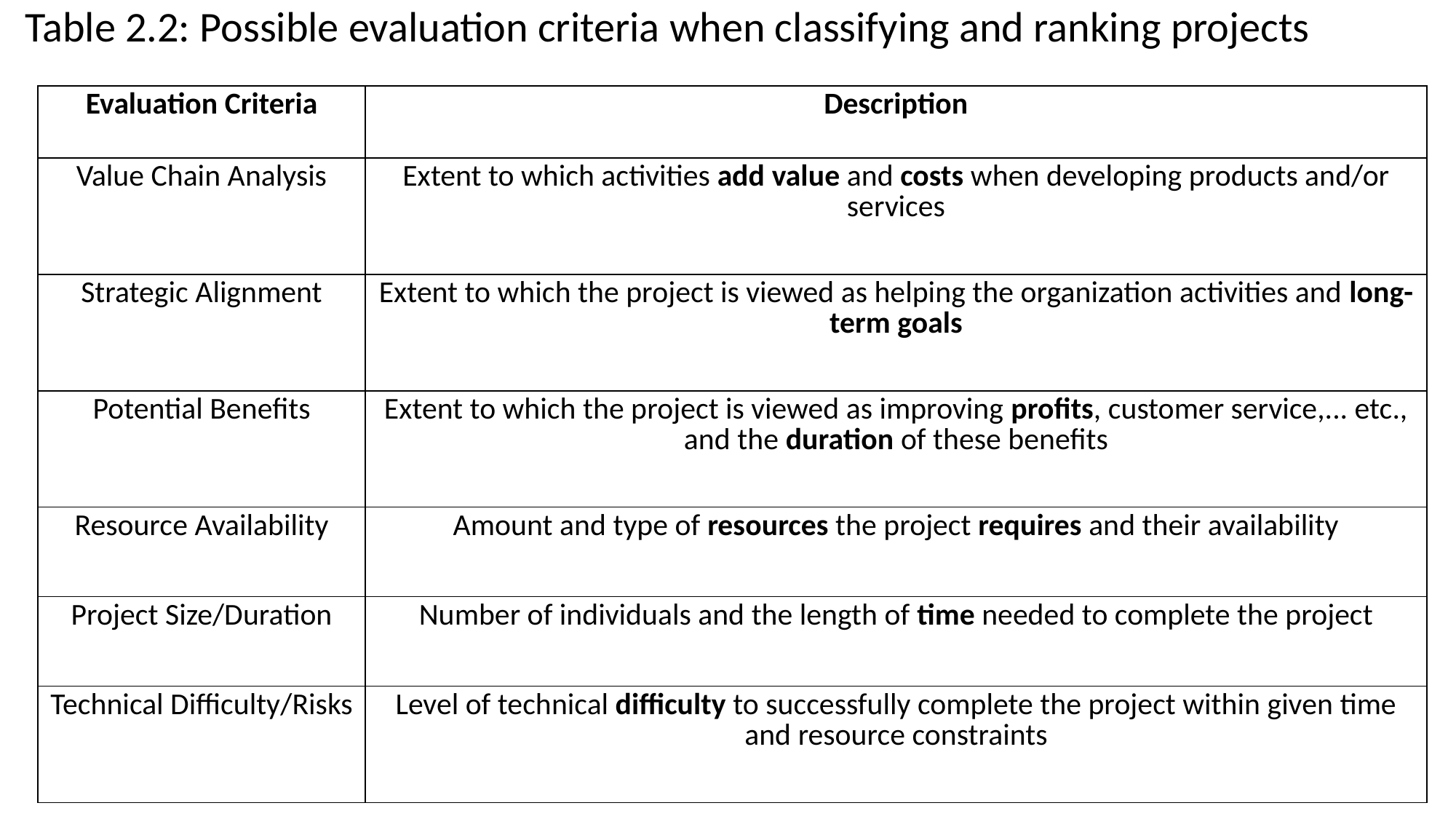

Table 2.2: Possible evaluation criteria when classifying and ranking projects

| Evaluation Criteria | Description |
| --- | --- |
| Value Chain Analysis | Extent to which activities add value and costs when developing products and/or services |
| Strategic Alignment | Extent to which the project is viewed as helping the organization activities and long-term goals |
| Potential Benefits | Extent to which the project is viewed as improving profits, customer service,... etc., and the duration of these benefits |
| Resource Availability | Amount and type of resources the project requires and their availability |
| Project Size/Duration | Number of individuals and the length of time needed to complete the project |
| Technical Difficulty/Risks | Level of technical difficulty to successfully complete the project within given time and resource constraints |
9